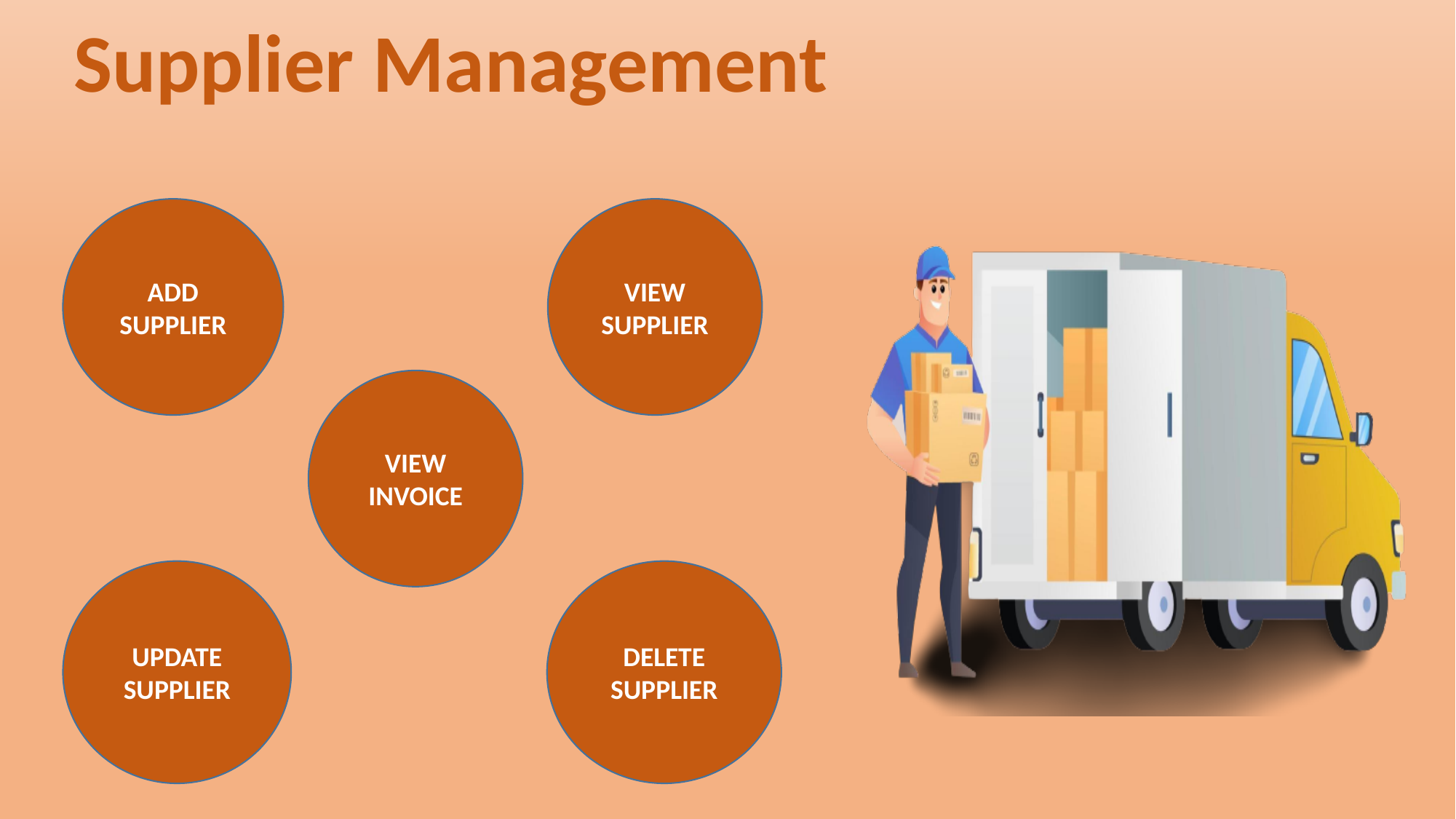

Supplier Management
ADD
SUPPLIER

VIEW
SUPPLIER
VIEW
INVOICE
UPDATE
SUPPLIER
DELETE
SUPPLIER